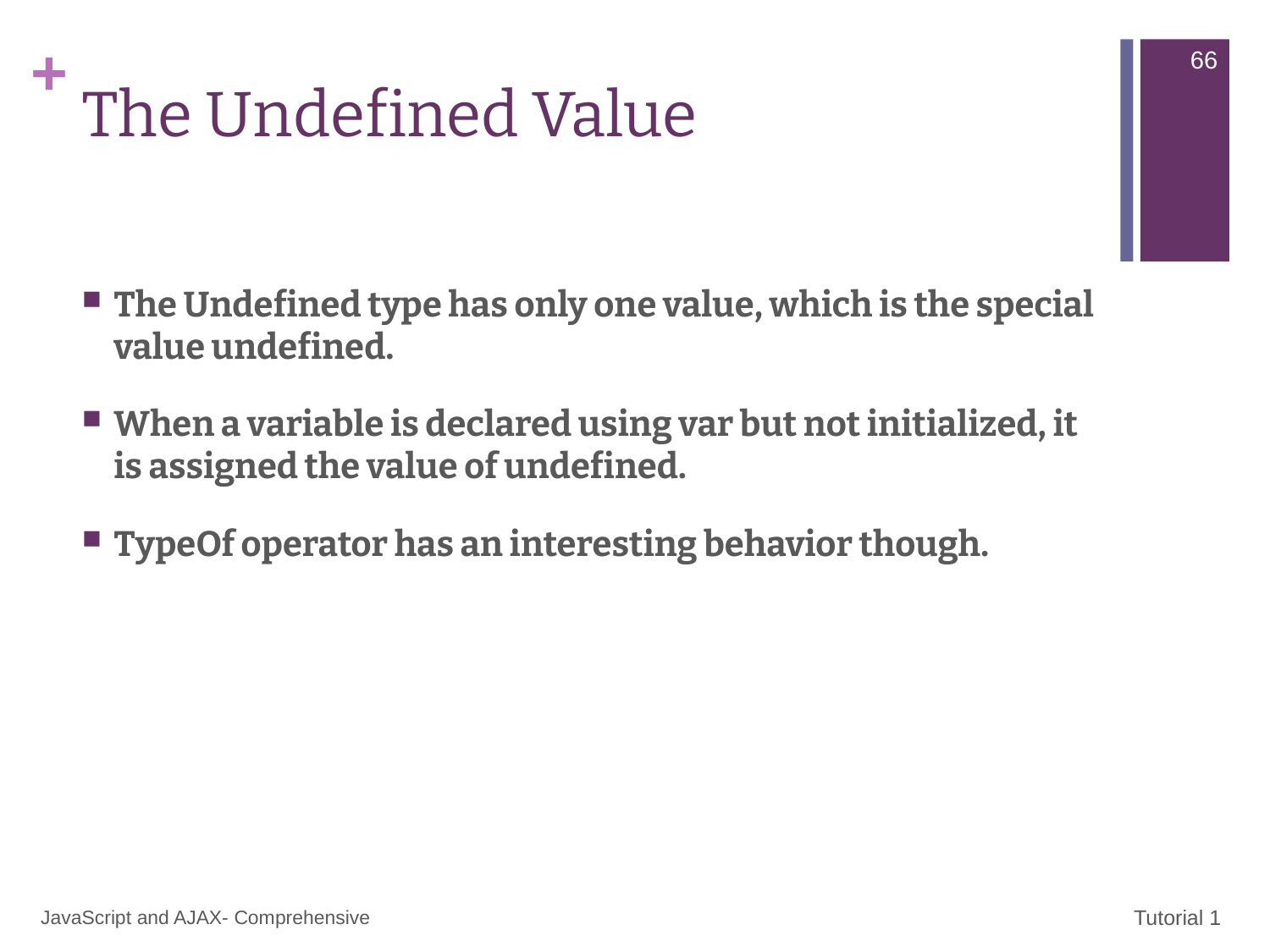

66
# The Undefined Value
The Undefined type has only one value, which is the special value undefined.
When a variable is declared using var but not initialized, it is assigned the value of undefined.
TypeOf operator has an interesting behavior though.
JavaScript and AJAX- Comprehensive
Tutorial 1